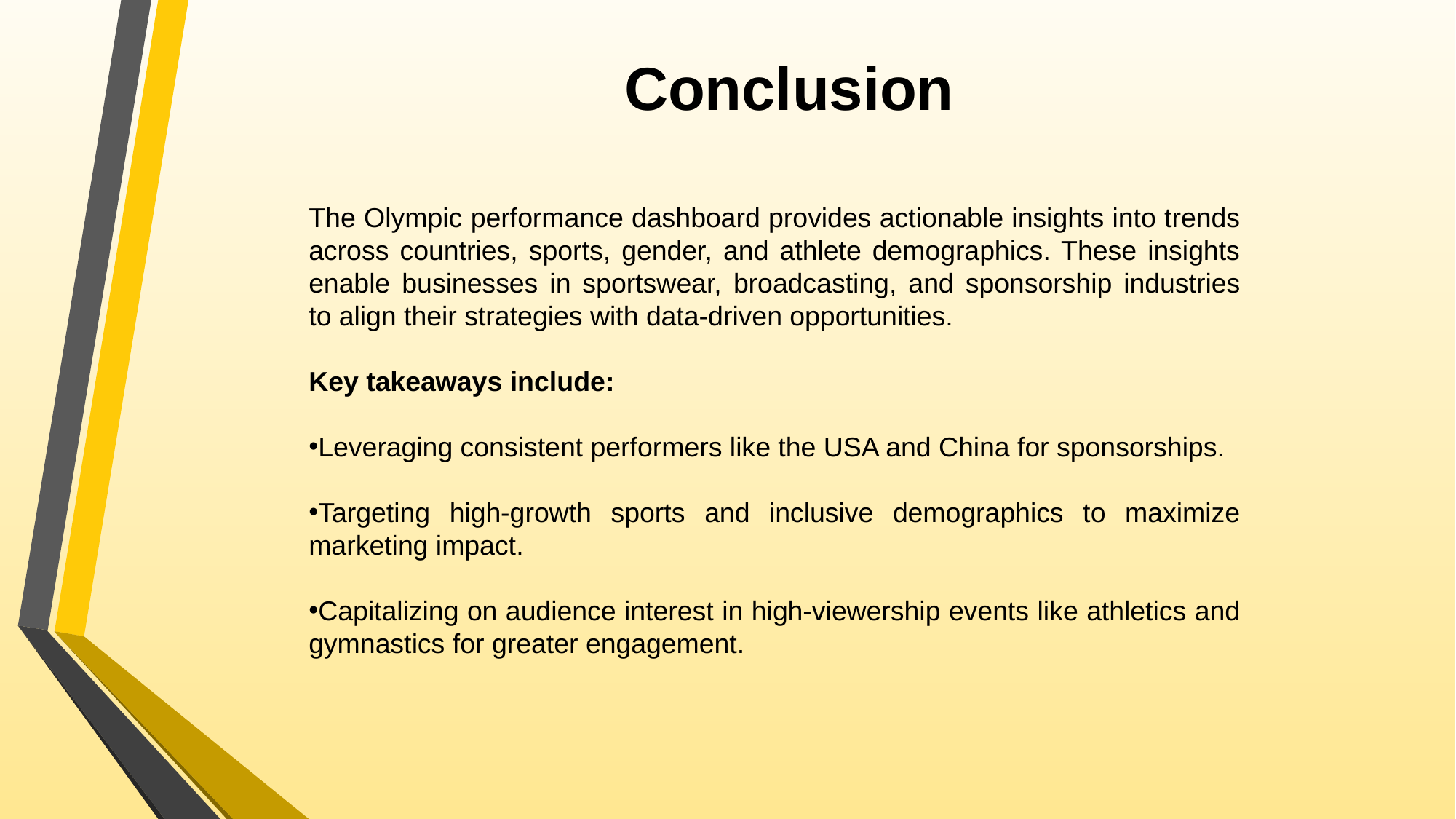

# Conclusion
The Olympic performance dashboard provides actionable insights into trends across countries, sports, gender, and athlete demographics. These insights enable businesses in sportswear, broadcasting, and sponsorship industries to align their strategies with data-driven opportunities.

Key takeaways include:

Leveraging consistent performers like the USA and China for sponsorships.

Targeting high-growth sports and inclusive demographics to maximize marketing impact.

Capitalizing on audience interest in high-viewership events like athletics and gymnastics for greater engagement.